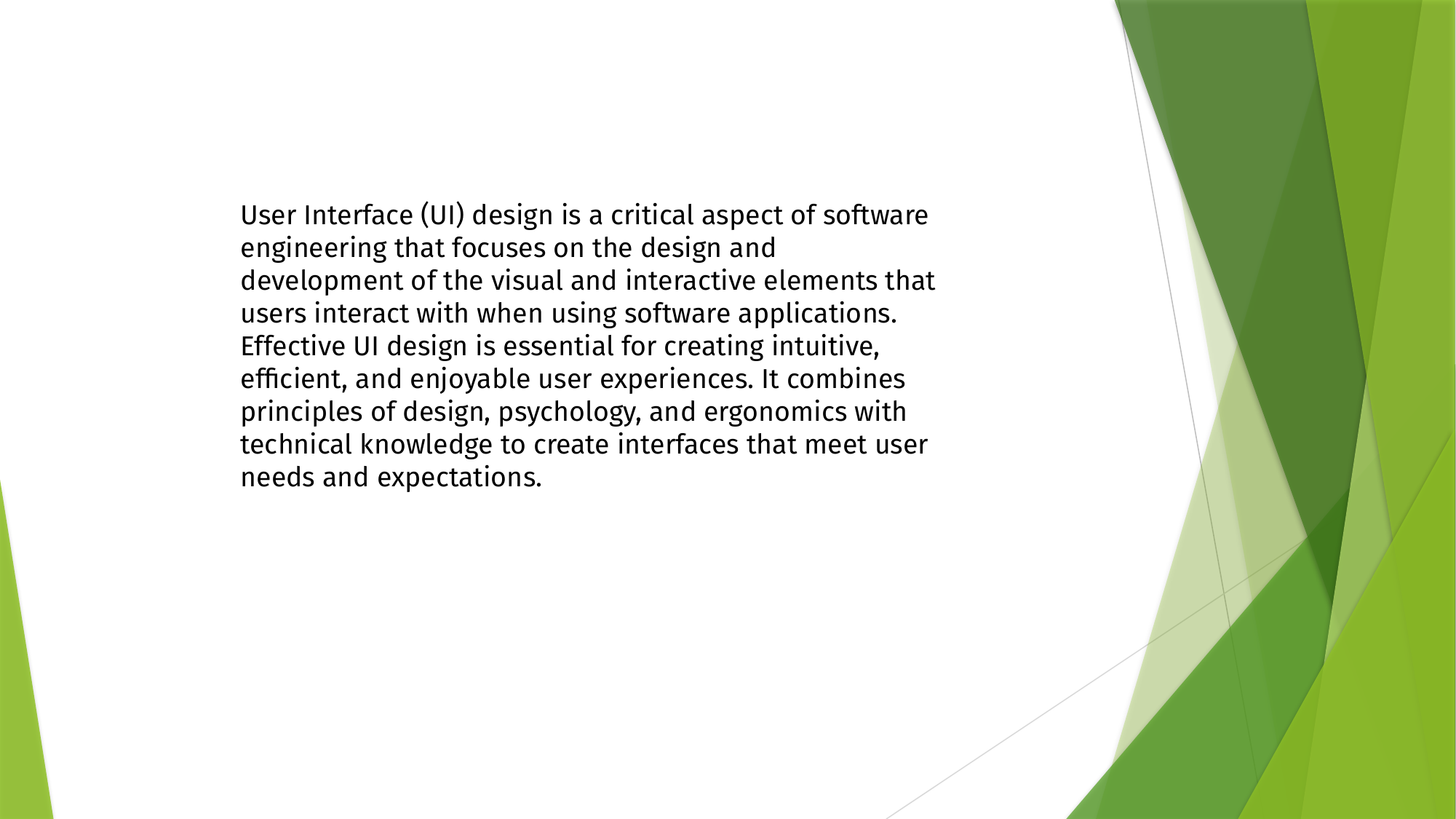

User Interface (UI) design is a critical aspect of software engineering that focuses on the design and development of the visual and interactive elements that users interact with when using software applications. Effective UI design is essential for creating intuitive, efficient, and enjoyable user experiences. It combines principles of design, psychology, and ergonomics with technical knowledge to create interfaces that meet user needs and expectations.